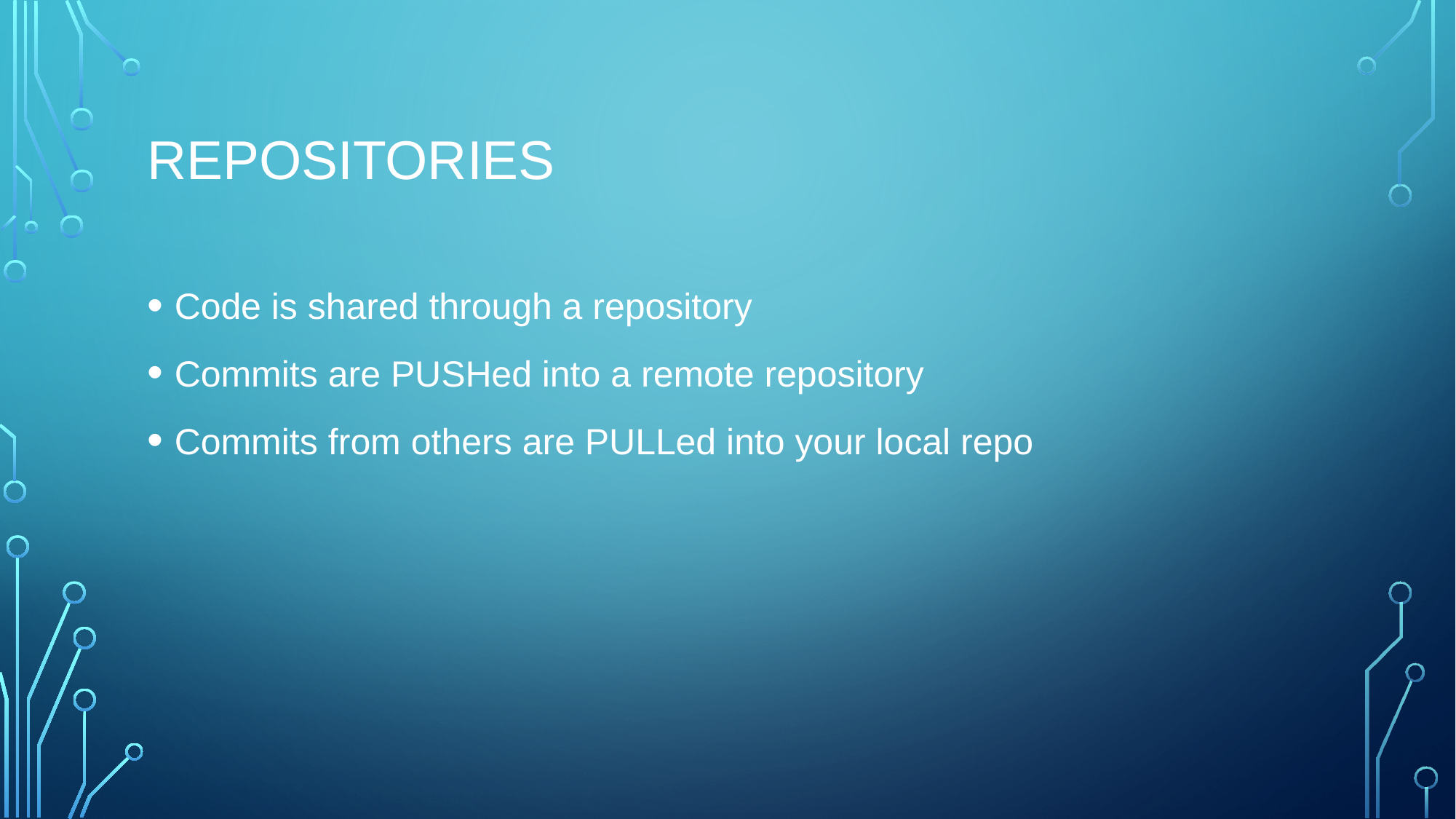

# Repositories
Code is shared through a repository
Commits are PUSHed into a remote repository
Commits from others are PULLed into your local repo